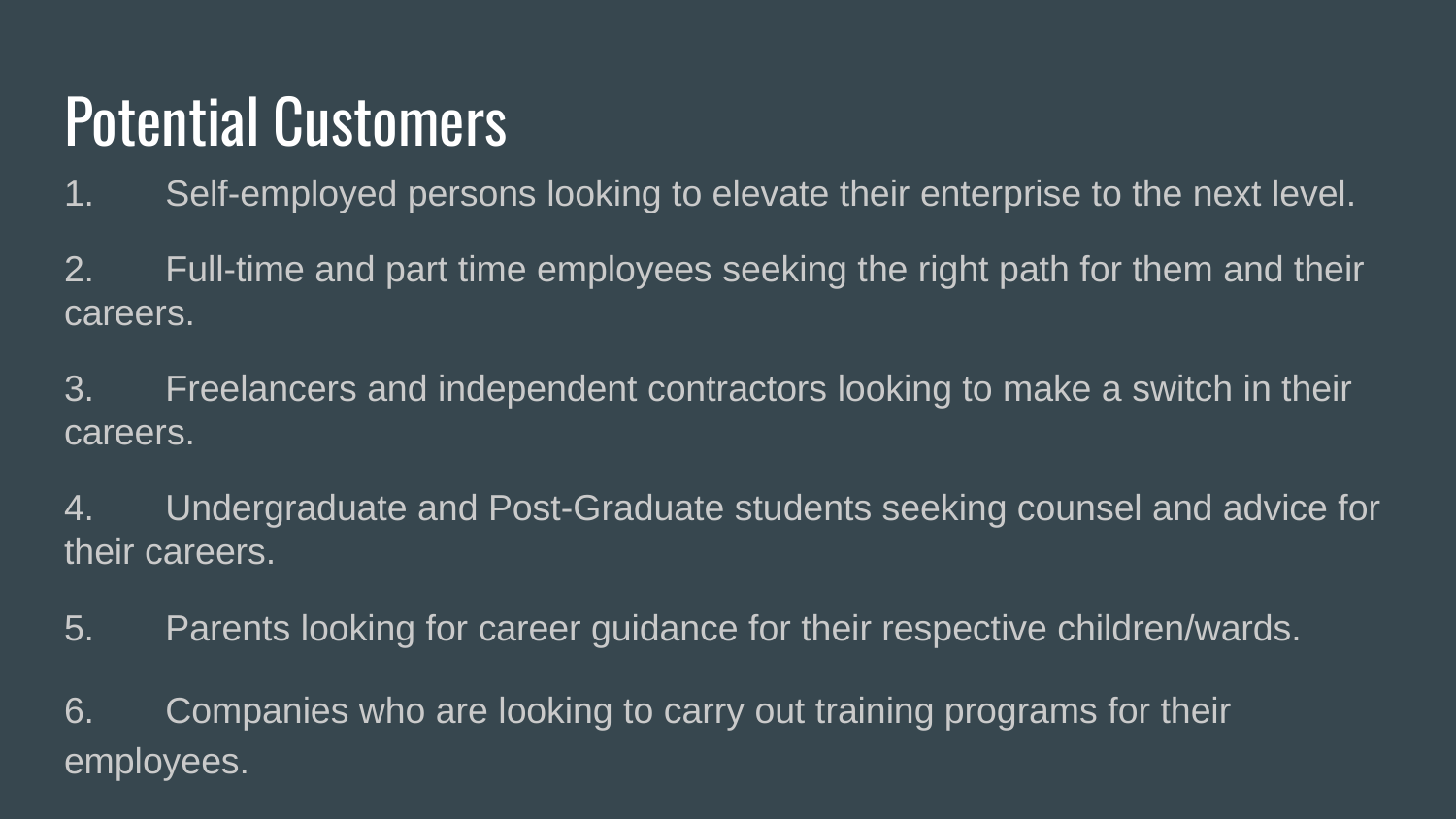

# Potential Customers
1.       Self-employed persons looking to elevate their enterprise to the next level.
2.       Full-time and part time employees seeking the right path for them and their    careers.
3.       Freelancers and independent contractors looking to make a switch in their careers.
4.       Undergraduate and Post-Graduate students seeking counsel and advice for their careers.
5.       Parents looking for career guidance for their respective children/wards.
6.       Companies who are looking to carry out training programs for their employees.